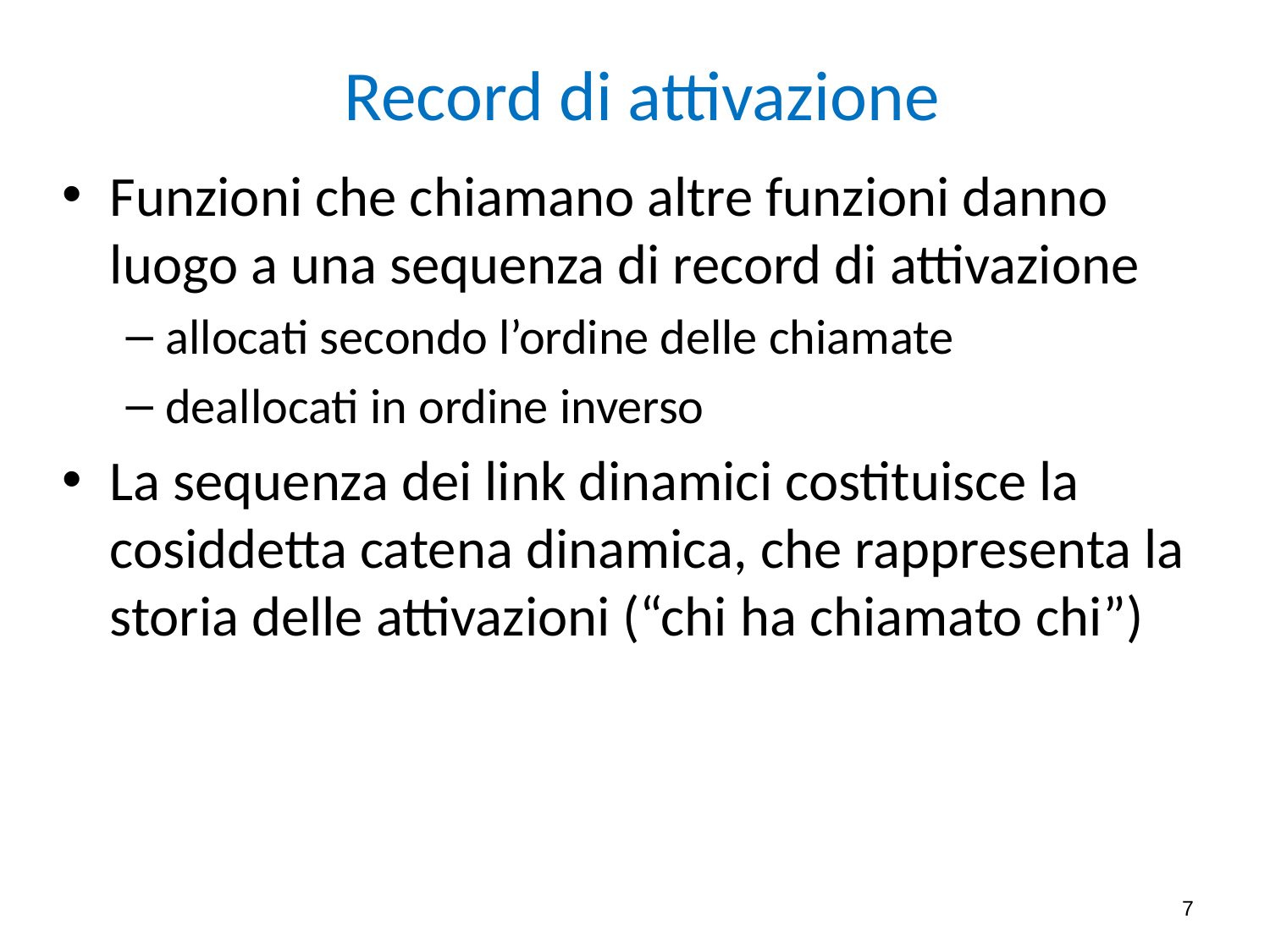

# Record di attivazione
Funzioni che chiamano altre funzioni danno luogo a una sequenza di record di attivazione
allocati secondo l’ordine delle chiamate
deallocati in ordine inverso
La sequenza dei link dinamici costituisce la cosiddetta catena dinamica, che rappresenta la storia delle attivazioni (“chi ha chiamato chi”)
7